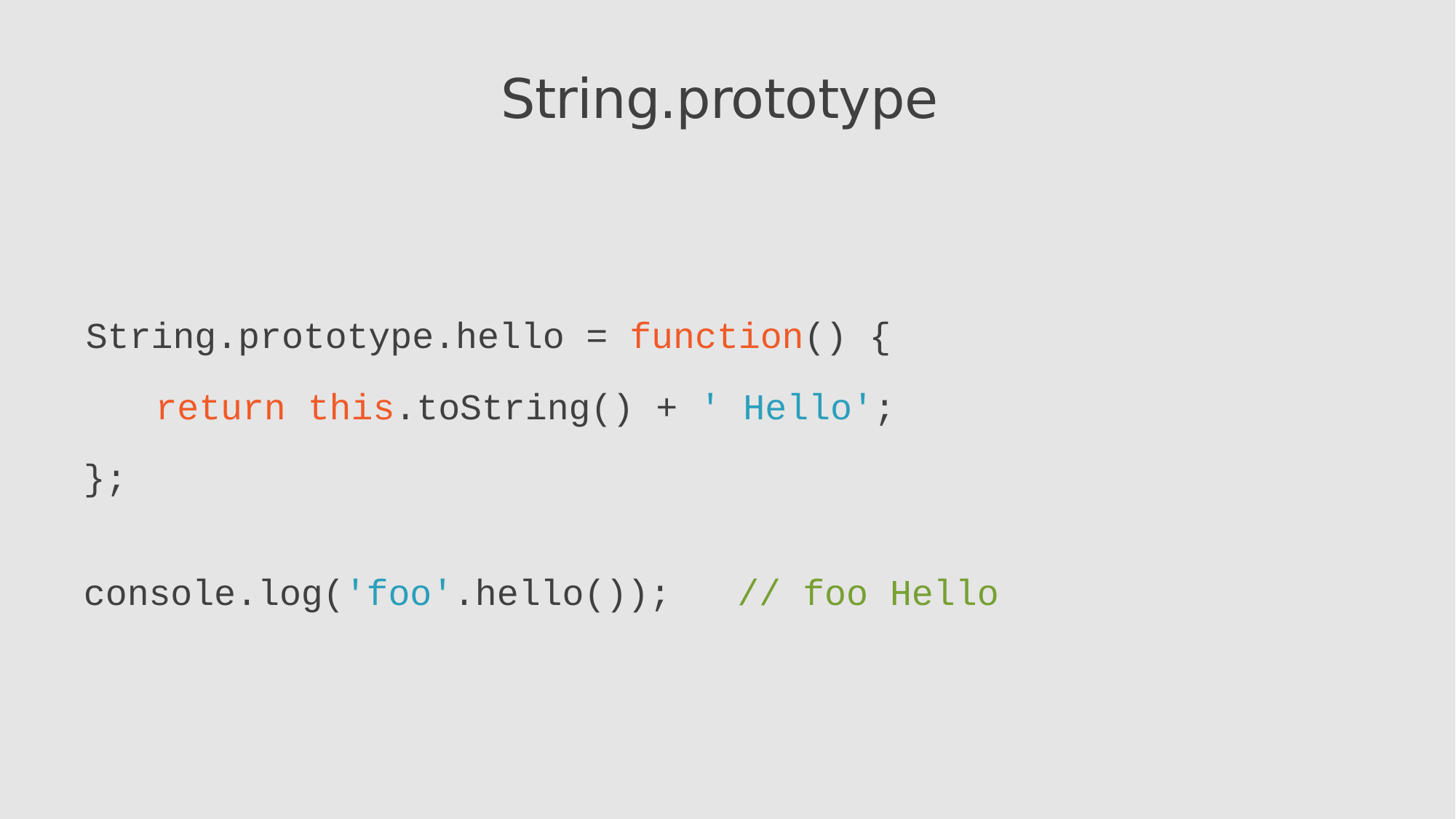

# String.prototype
String.prototype.hello = function() {
return this.toString() + ' Hello';
};
console.log('foo'.hello());
// foo Hello
11